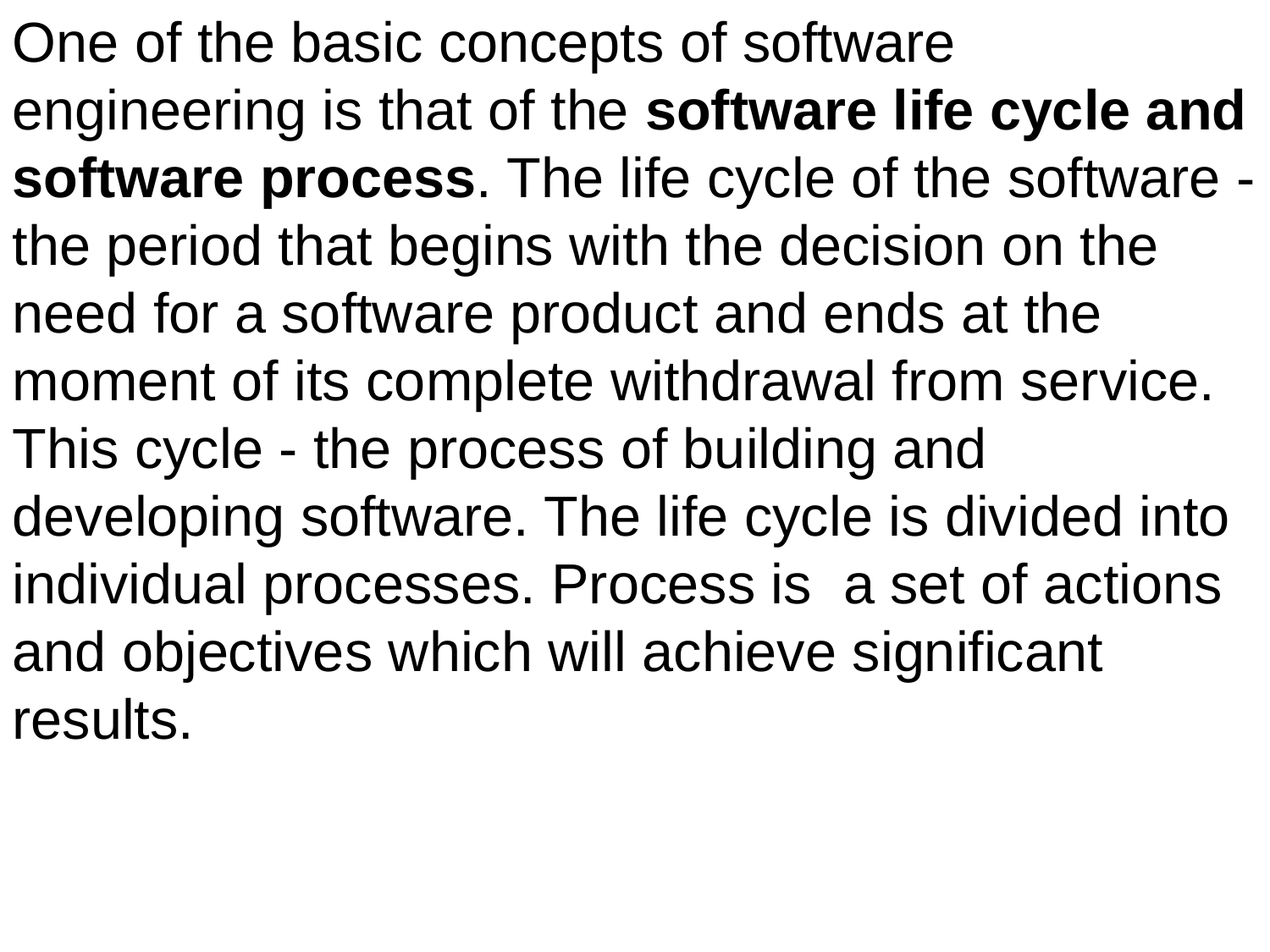

One of the basic concepts of software engineering is that of the software life cycle and software process. The life cycle of the software - the period that begins with the decision on the need for a software product and ends at the moment of its complete withdrawal from service. This cycle - the process of building and developing software. The life cycle is divided into individual processes. Process is  a set of actions and objectives which will achieve significant results.